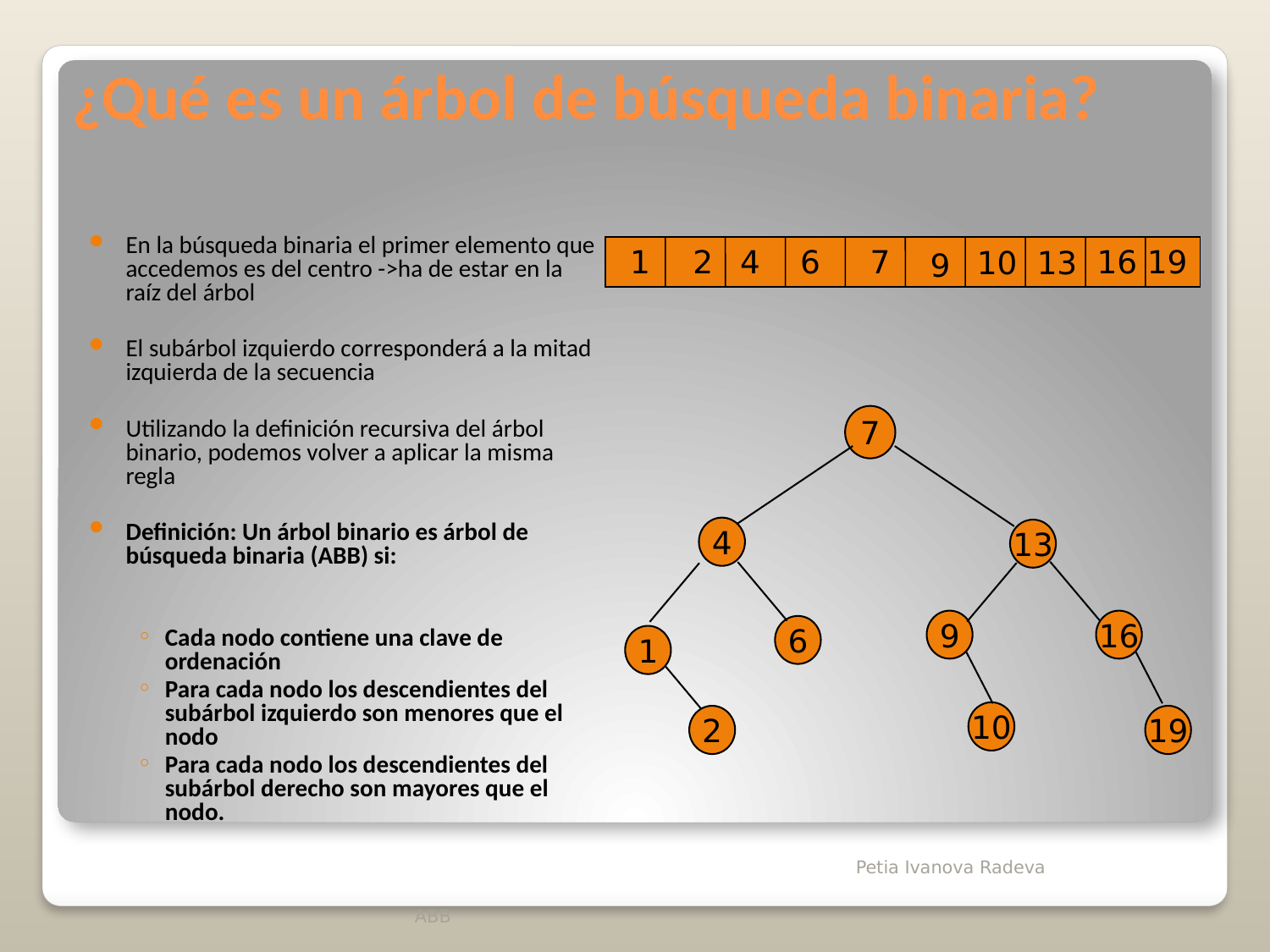

# ¿Qué es un árbol de búsqueda binaria?
En la búsqueda binaria el primer elemento que accedemos es del centro ->ha de estar en la raíz del árbol

El subárbol izquierdo corresponderá a la mitad izquierda de la secuencia

Utilizando la definición recursiva del árbol binario, podemos volver a aplicar la misma regla

Definición: Un árbol binario es árbol de búsqueda binaria (ABB) si:

Cada nodo contiene una clave de ordenación
Para cada nodo los descendientes del subárbol izquierdo son menores que el nodo
Para cada nodo los descendientes del subárbol derecho son mayores que el nodo.

1
2
4
6
7
16
19

10
13
9
7

4
13

9
16
6
1

10
2
19
ABB